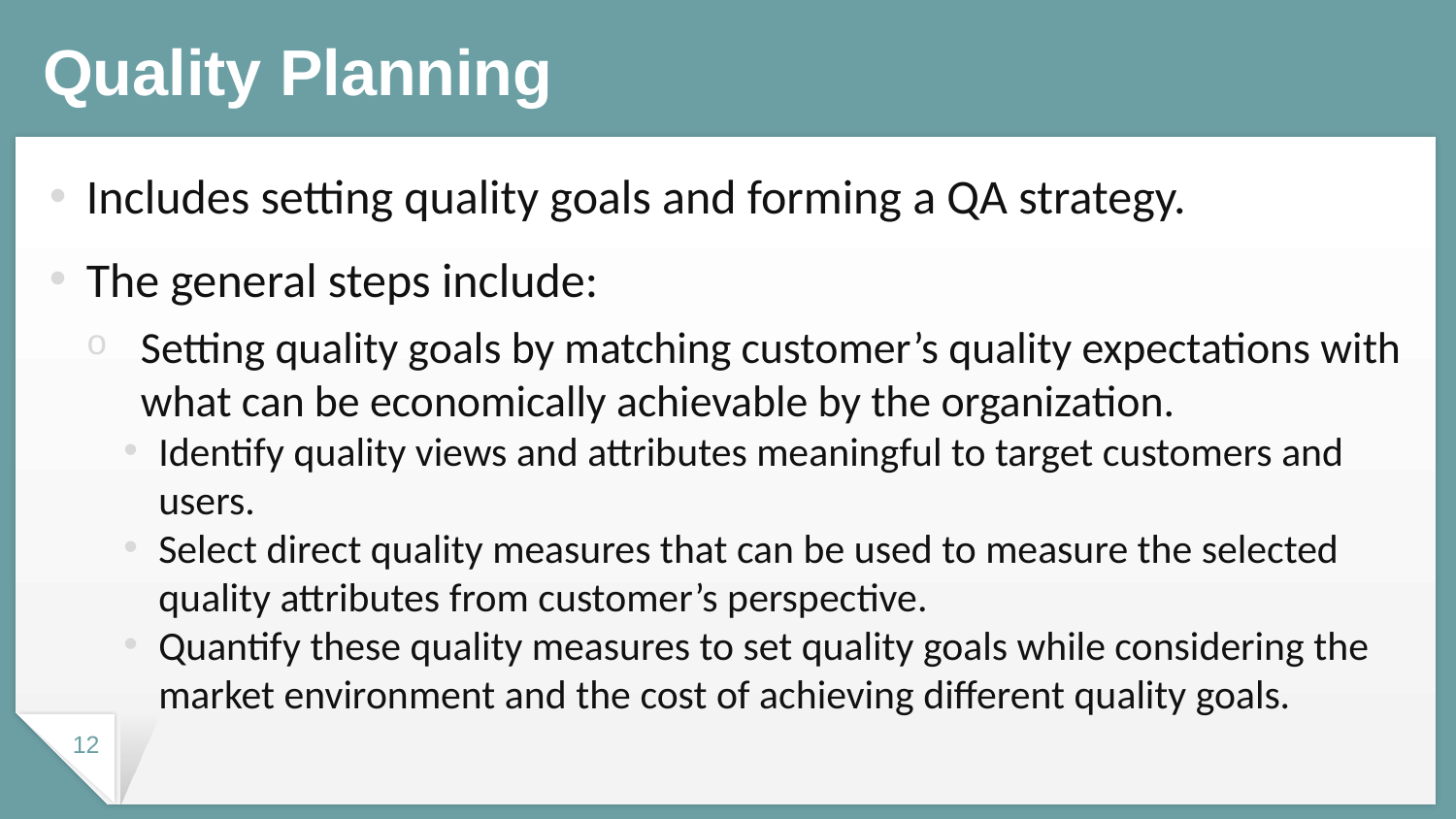

# Quality Planning
Includes setting quality goals and forming a QA strategy.
The general steps include:
Setting quality goals by matching customer’s quality expectations with what can be economically achievable by the organization.
Identify quality views and attributes meaningful to target customers and users.
Select direct quality measures that can be used to measure the selected quality attributes from customer’s perspective.
Quantify these quality measures to set quality goals while considering the market environment and the cost of achieving different quality goals.
12